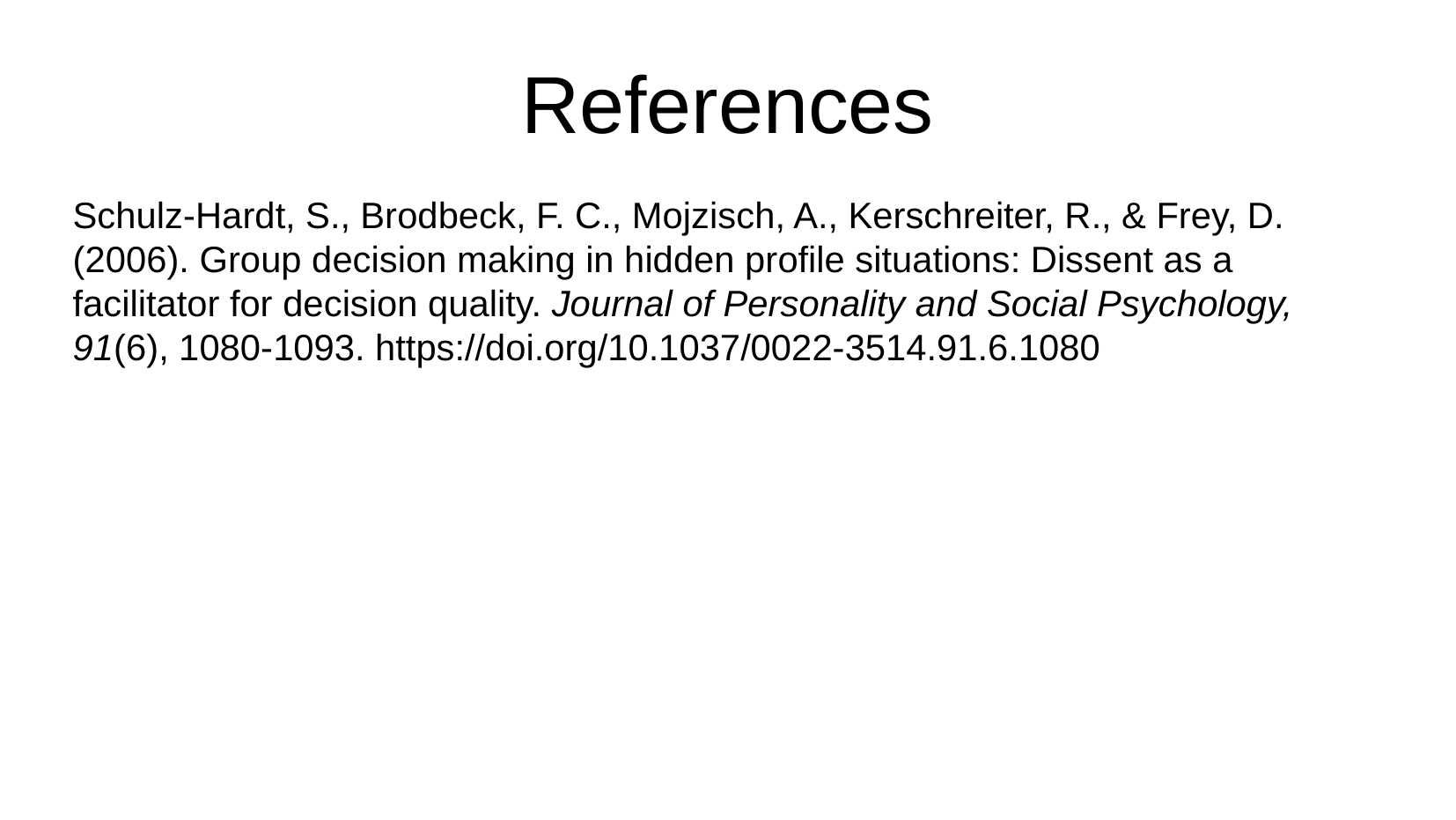

References
Schulz-Hardt, S., Brodbeck, F. C., Mojzisch, A., Kerschreiter, R., & Frey, D. (2006). Group decision making in hidden profile situations: Dissent as a facilitator for decision quality. Journal of Personality and Social Psychology, 91(6), 1080-1093. https://doi.org/10.1037/0022-3514.91.6.1080